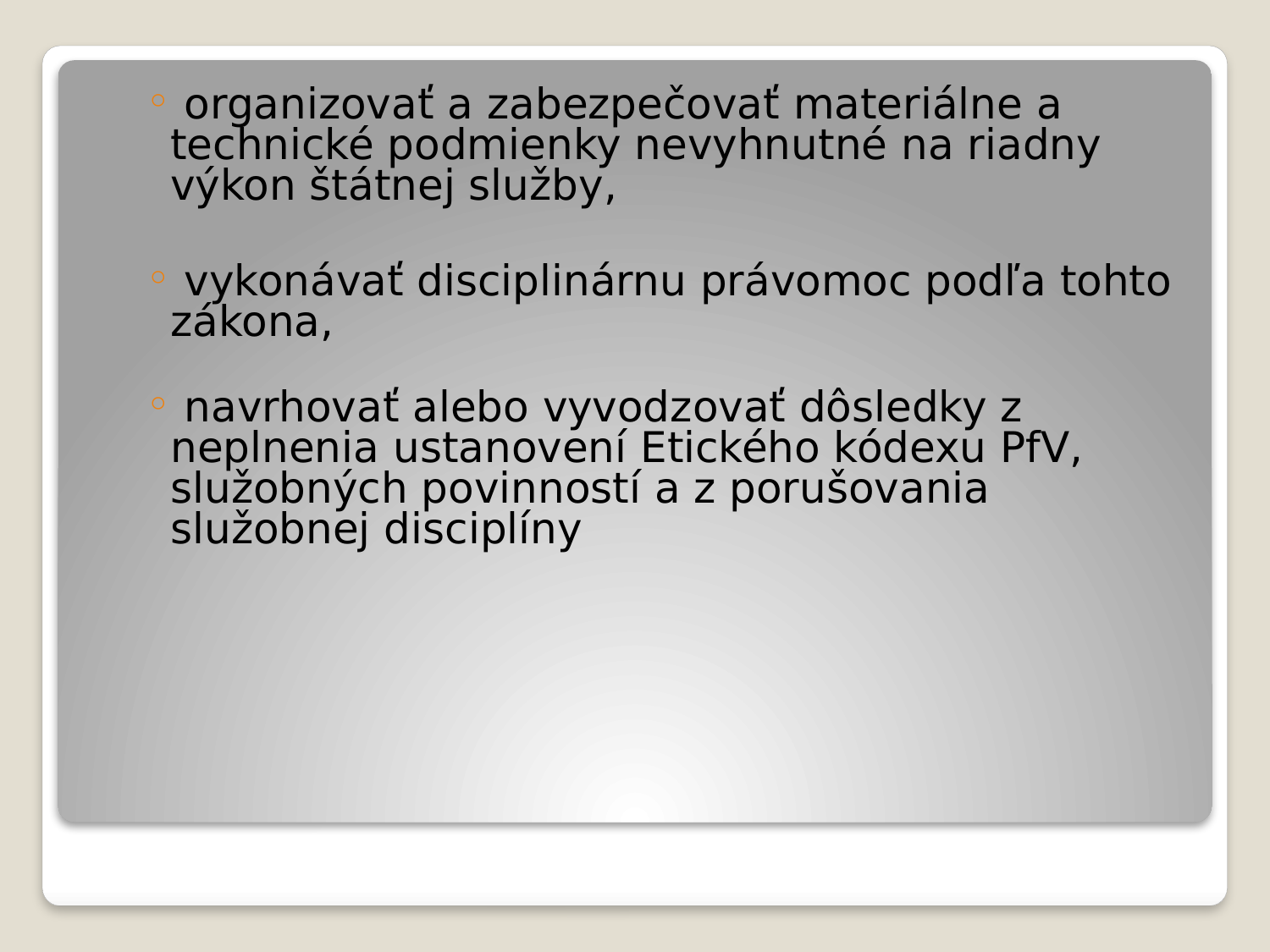

organizovať a zabezpečovať materiálne a technické podmienky nevyhnutné na riadny výkon štátnej služby,
 vykonávať disciplinárnu právomoc podľa tohto zákona,
 navrhovať alebo vyvodzovať dôsledky z neplnenia ustanovení Etického kódexu PfV, služobných povinností a z porušovania služobnej disciplíny
#